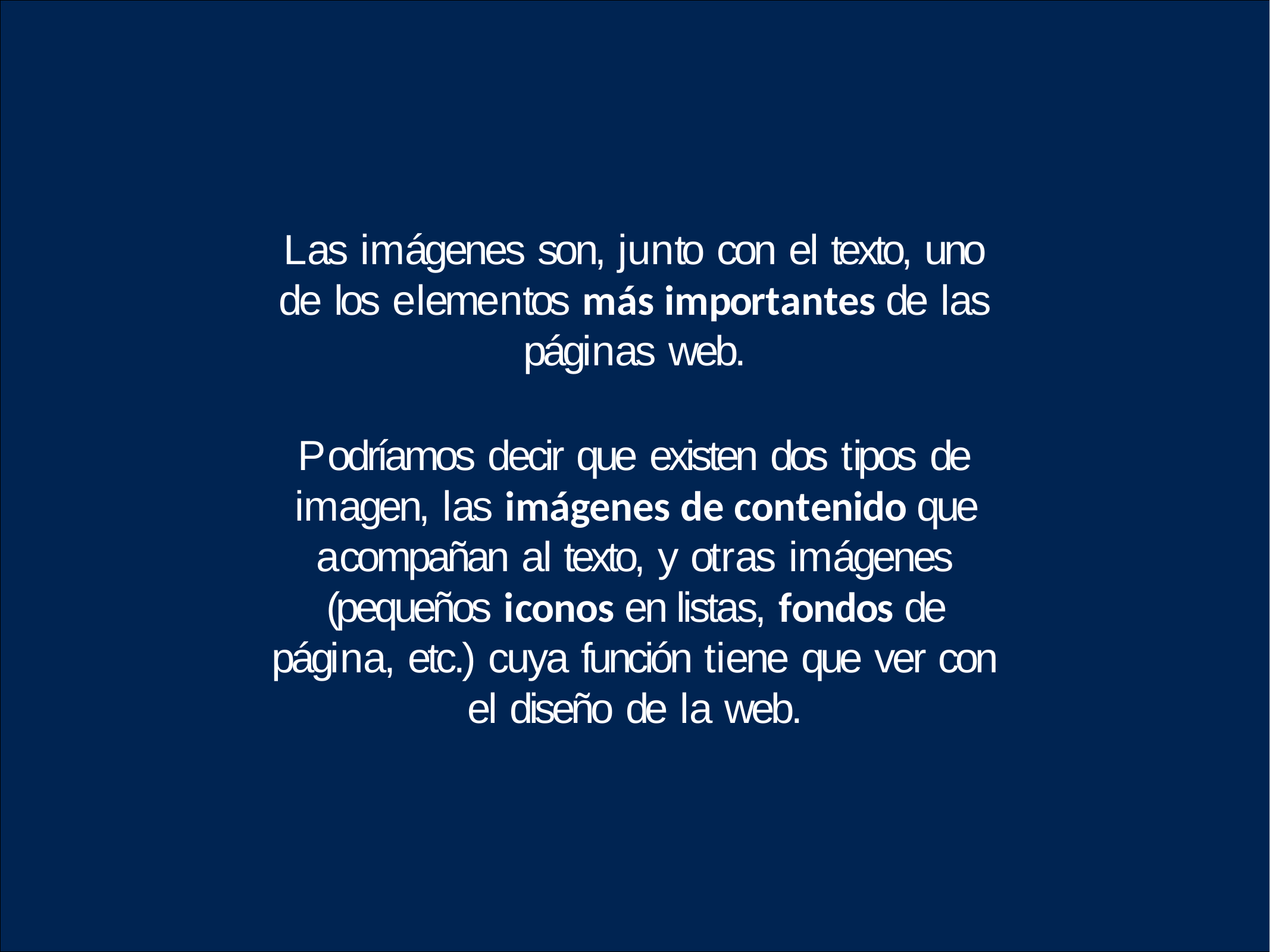

Las imágenes son, junto con el texto, uno de los elementos más importantes de las páginas web.

Podríamos decir que existen dos tipos de imagen, las imágenes de contenido que acompañan al texto, y otras imágenes (pequeños iconos en listas, fondos de página, etc.) cuya función tiene que ver con el diseño de la web.